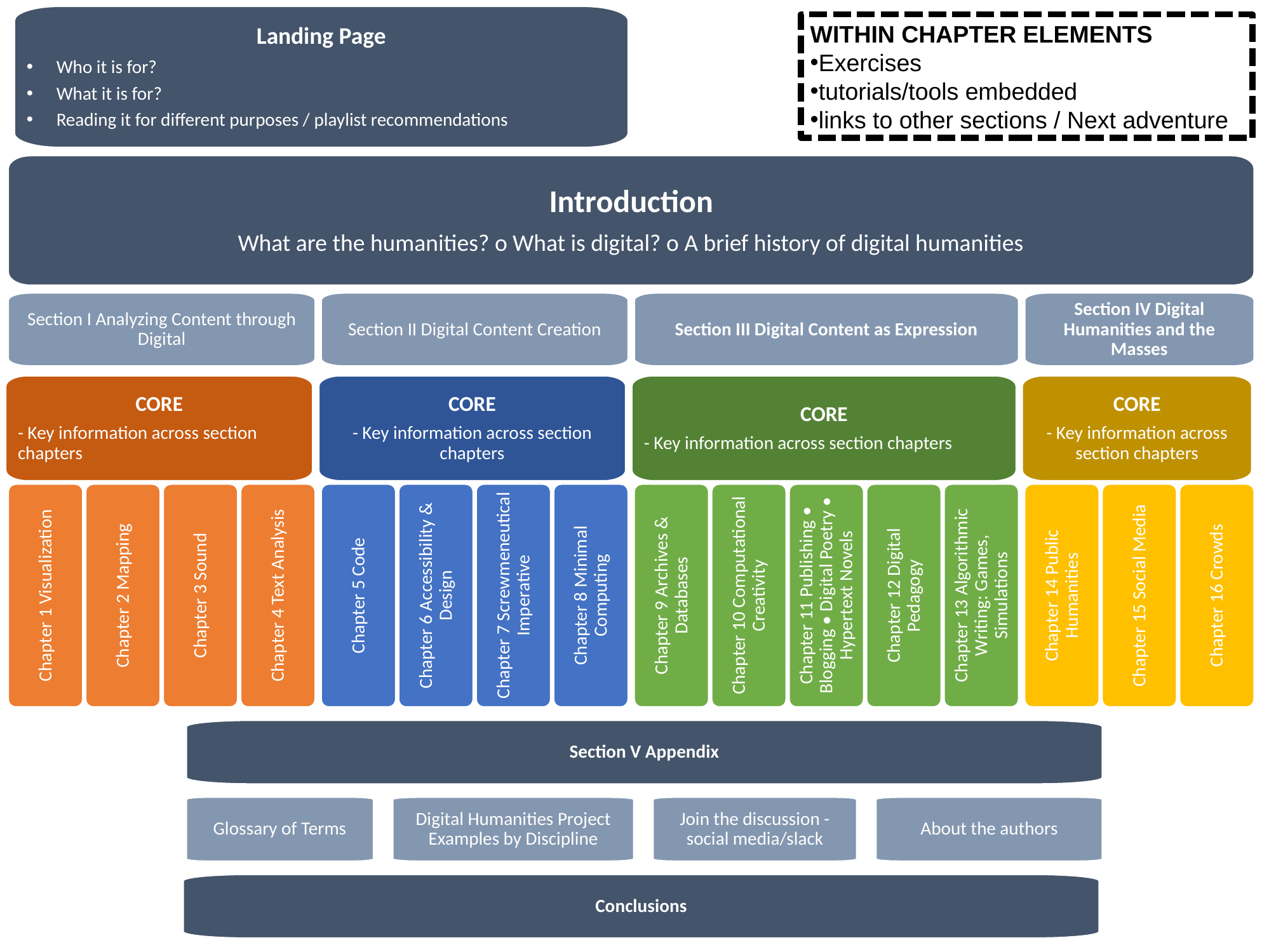

Landing Page
Who it is for?
What it is for?
Reading it for different purposes / playlist recommendations
WITHIN CHAPTER ELEMENTS
Exercises
tutorials/tools embedded
links to other sections / Next adventure
Introduction
What are the humanities? o What is digital? o A brief history of digital humanities
Section I Analyzing Content through Digital
Section II Digital Content Creation
Section III Digital Content as Expression
Section IV Digital Humanities and the Masses
CORE
- Key information across section chapters
CORE
- Key information across section chapters
CORE
- Key information across section chapters
CORE
- Key information across section chapters
Chapter 1 Visualization
Chapter 2 Mapping
Chapter 3 Sound
Chapter 4 Text Analysis
Chapter 5 Code
Chapter 6 Accessibility & Design
Chapter 7 Screwmeneutical Imperative
Chapter 8 Minimal Computing
Chapter 9 Archives & Databases
Chapter 10 Computational Creativity
Chapter 11 Publishing • Blogging • Digital Poetry • Hypertext Novels
Chapter 12 Digital Pedagogy
Chapter 13 Algorithmic Writing: Games, Simulations
Chapter 14 Public Humanities
Chapter 15 Social Media
Chapter 16 Crowds
Section V Appendix
Glossary of Terms
Digital Humanities Project Examples by Discipline
Join the discussion - social media/slack
About the authors
Conclusions